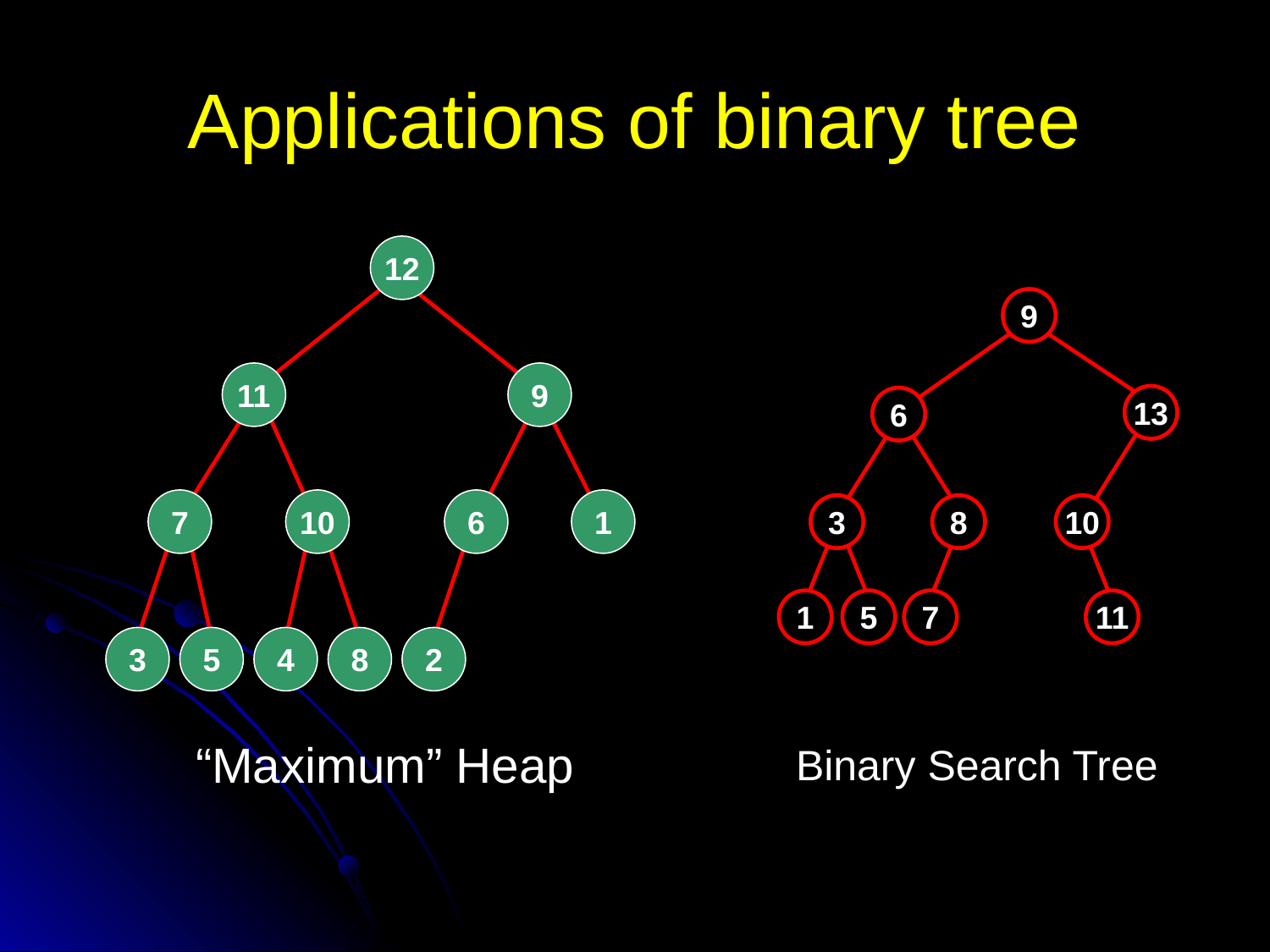

Applications of binary tree
12

9

11
9
13
6

7
10
6
1
3
8
10

1
5
7
11
3
5
4
8
2
 “Maximum” Heap
Binary Search Tree